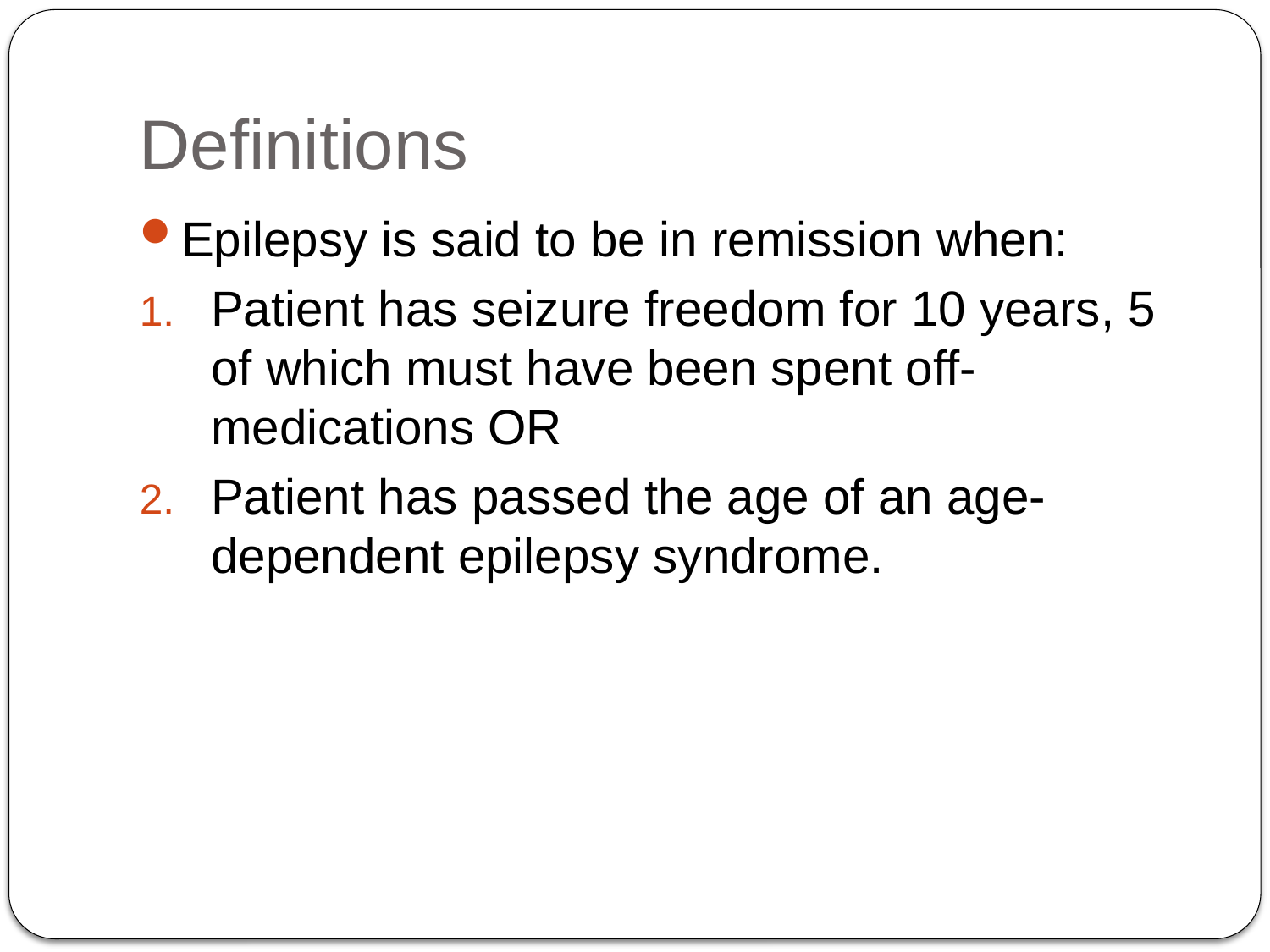

# Definitions
Epilepsy is said to be in remission when:
Patient has seizure freedom for 10 years, 5 of which must have been spent off-medications OR
Patient has passed the age of an age-dependent epilepsy syndrome.